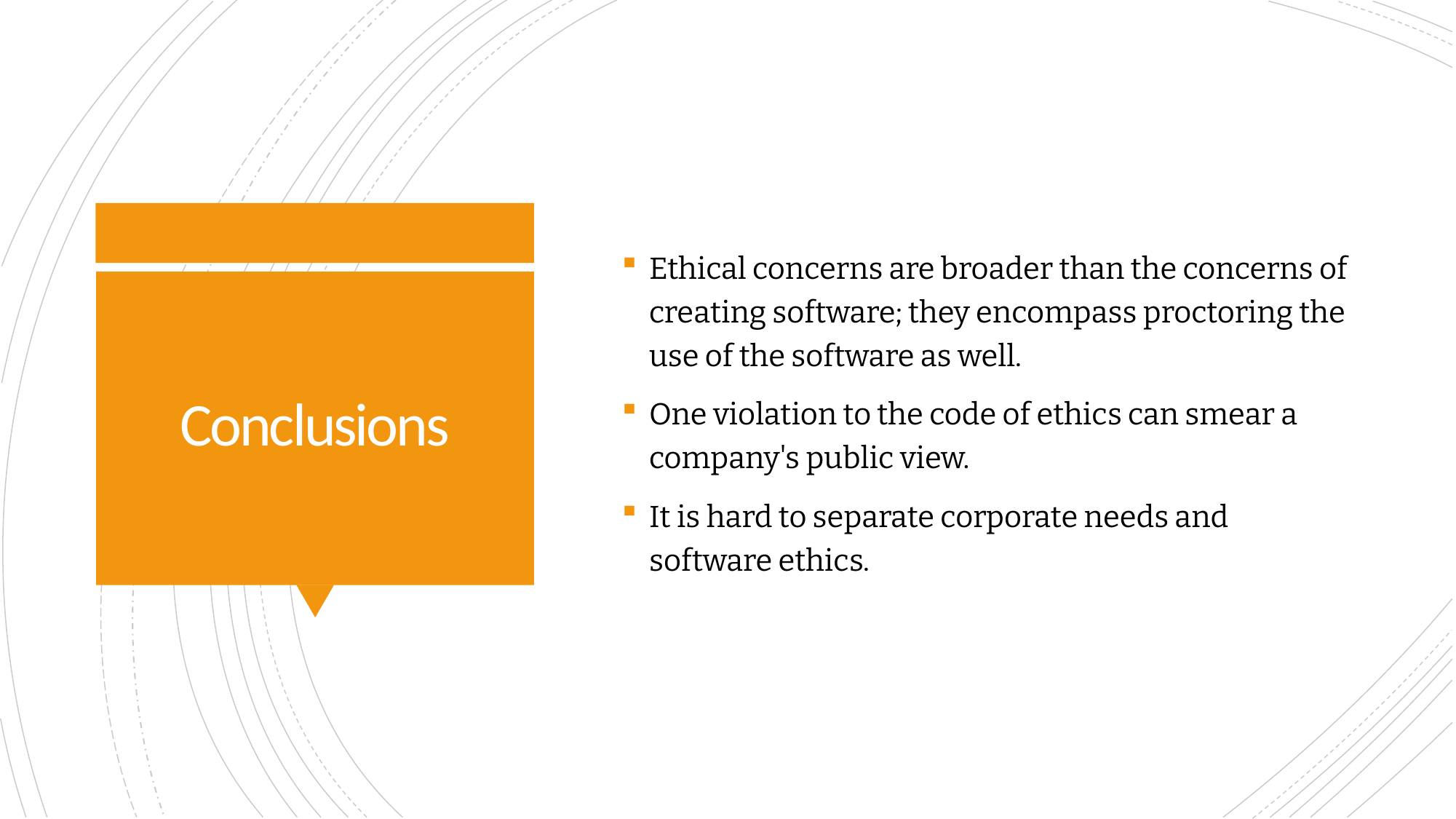

Ethical concerns are broader than the concerns of creating software; they encompass proctoring the use of the software as well.
One violation to the code of ethics can smear a company's public view.
It is hard to separate corporate needs and software ethics.
# Conclusions